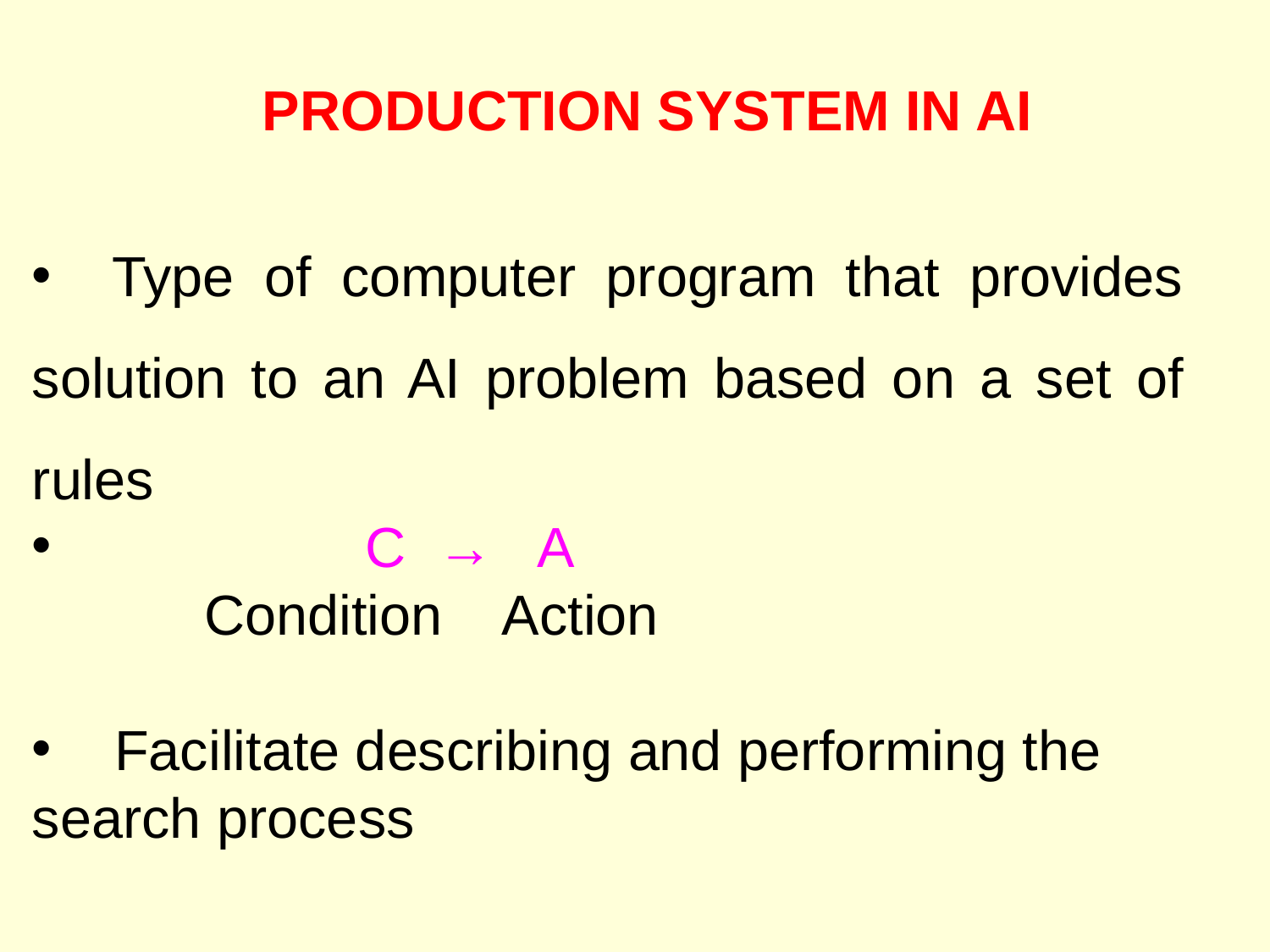

# PRODUCTION SYSTEM IN AI
  Type of computer program that provides solution to an AI problem based on a set of rules
                    C  →   A
           Condition    Action

    Facilitate describing and performing the search process